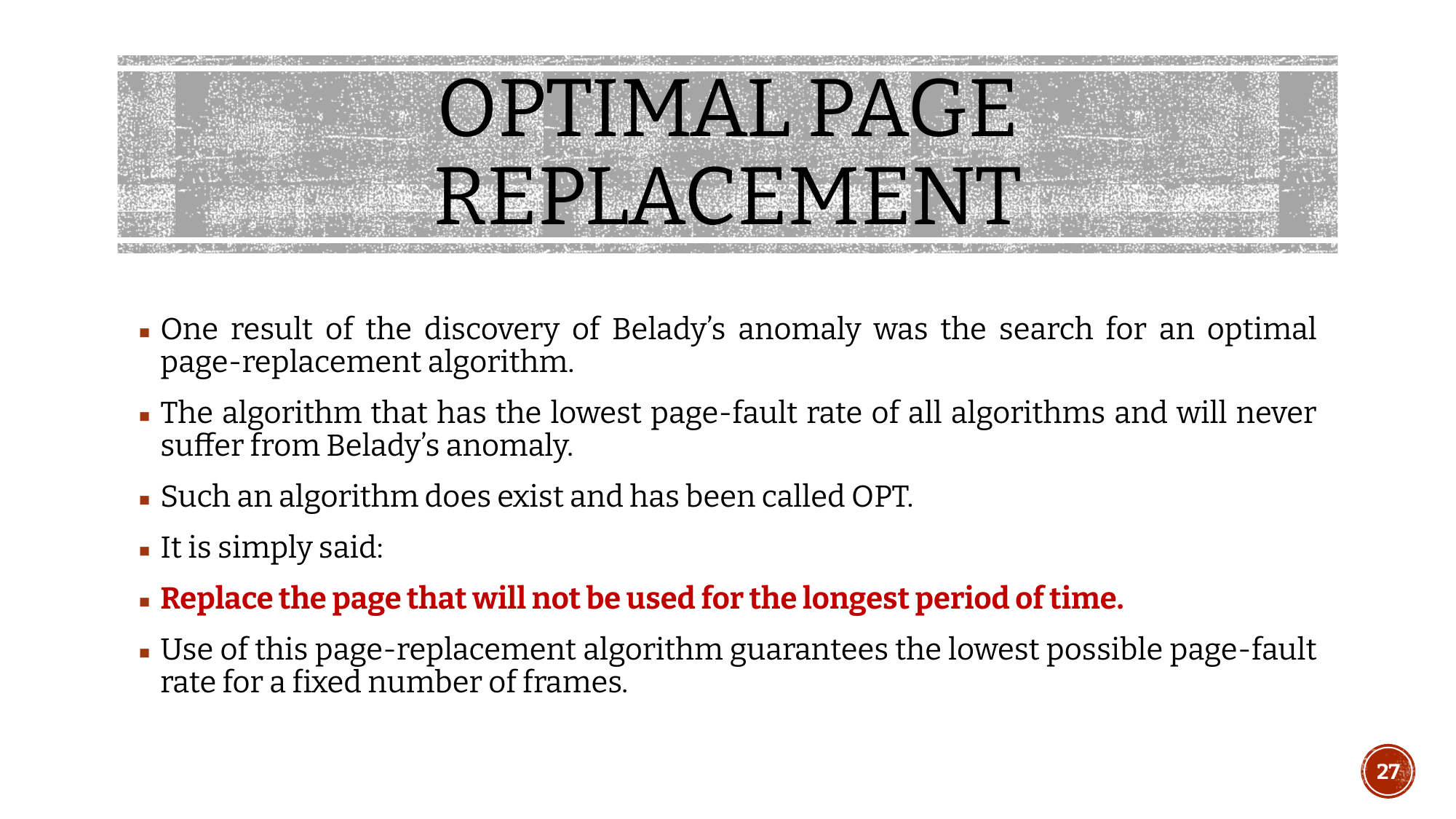

# OPTIMAL PAGE REPLACEMENT

One result of the discovery of Belady’s anomaly was the search for an optimal page-replacement algorithm.
The algorithm that has the lowest page-fault rate of all algorithms and will never suffer from Belady’s anomaly.
Such an algorithm does exist and has been called OPT.
It is simply said:
Replace the page that will not be used for the longest period of time.
Use of this page-replacement algorithm guarantees the lowest possible page-fault rate for a fixed number of frames.

27